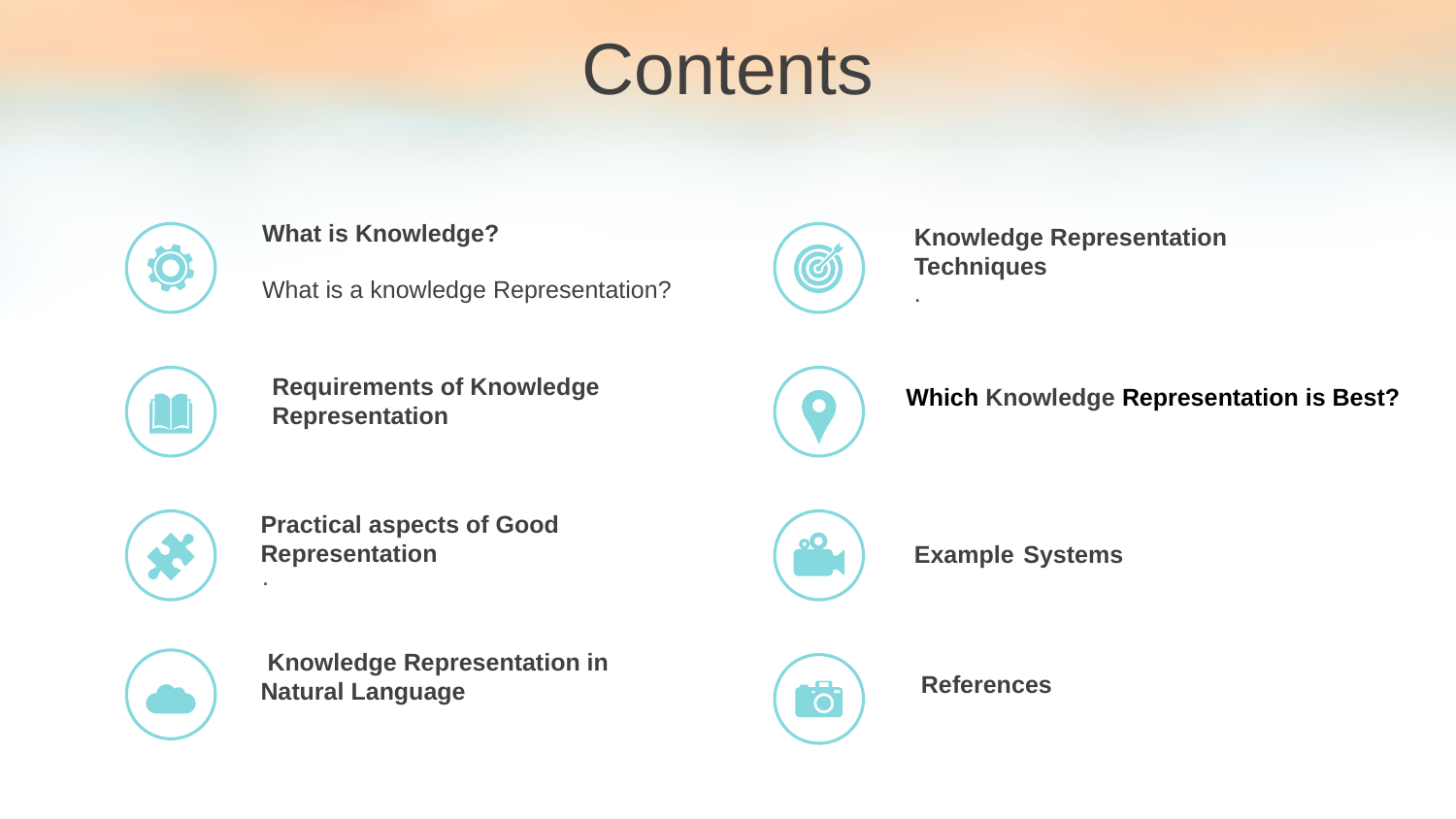

Contents
What is Knowledge?
What is a knowledge Representation?
Knowledge Representation Techniques
.

Requirements of Knowledge Representation

Which Knowledge Representation is Best?

Practical aspects of Good Representation
.

Example Systems

 Knowledge Representation in Natural Language

 References